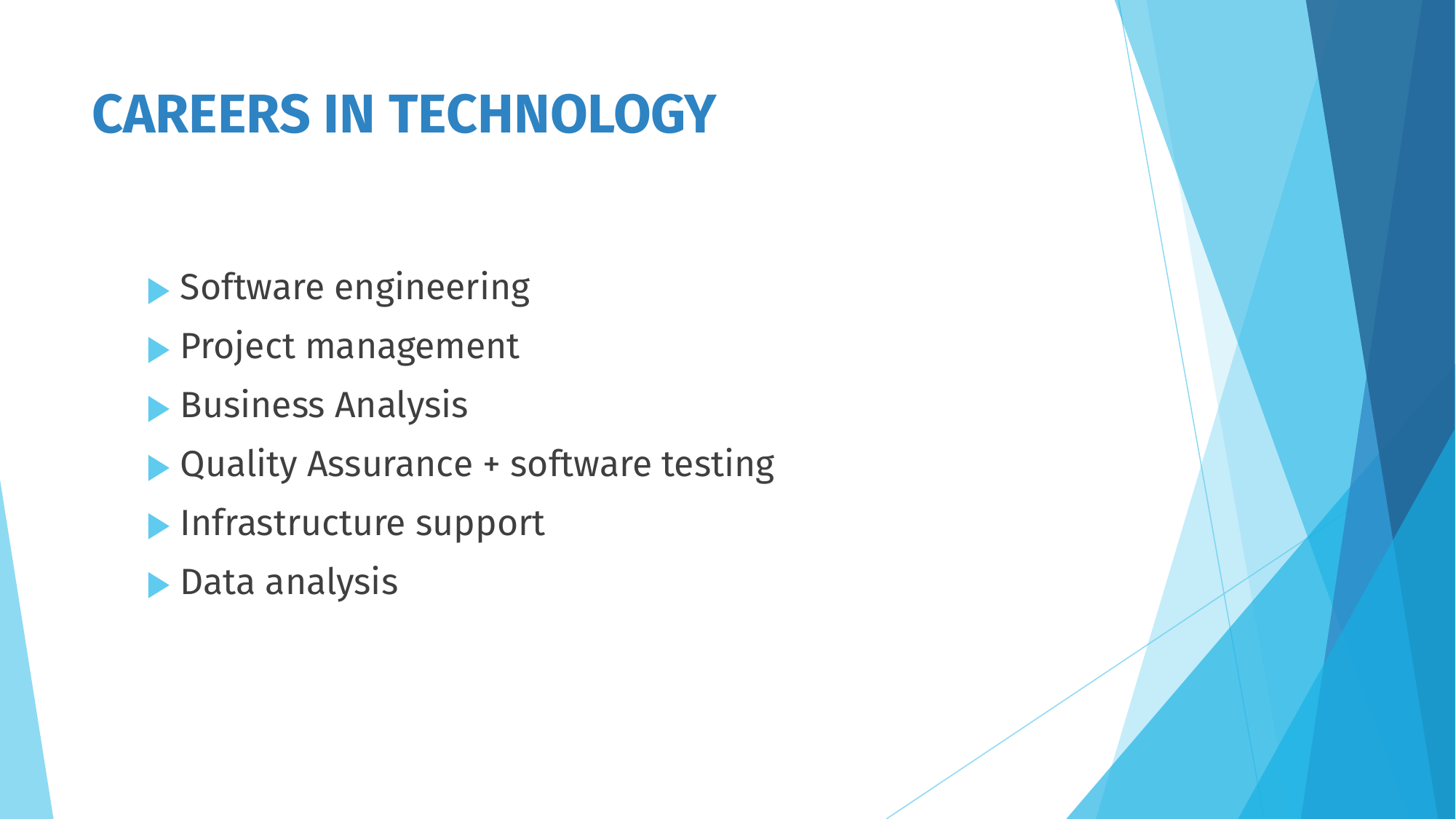

# CAREERS IN TECHNOLOGY
Software engineering
Project management
Business Analysis
Quality Assurance + software testing
Infrastructure support
Data analysis